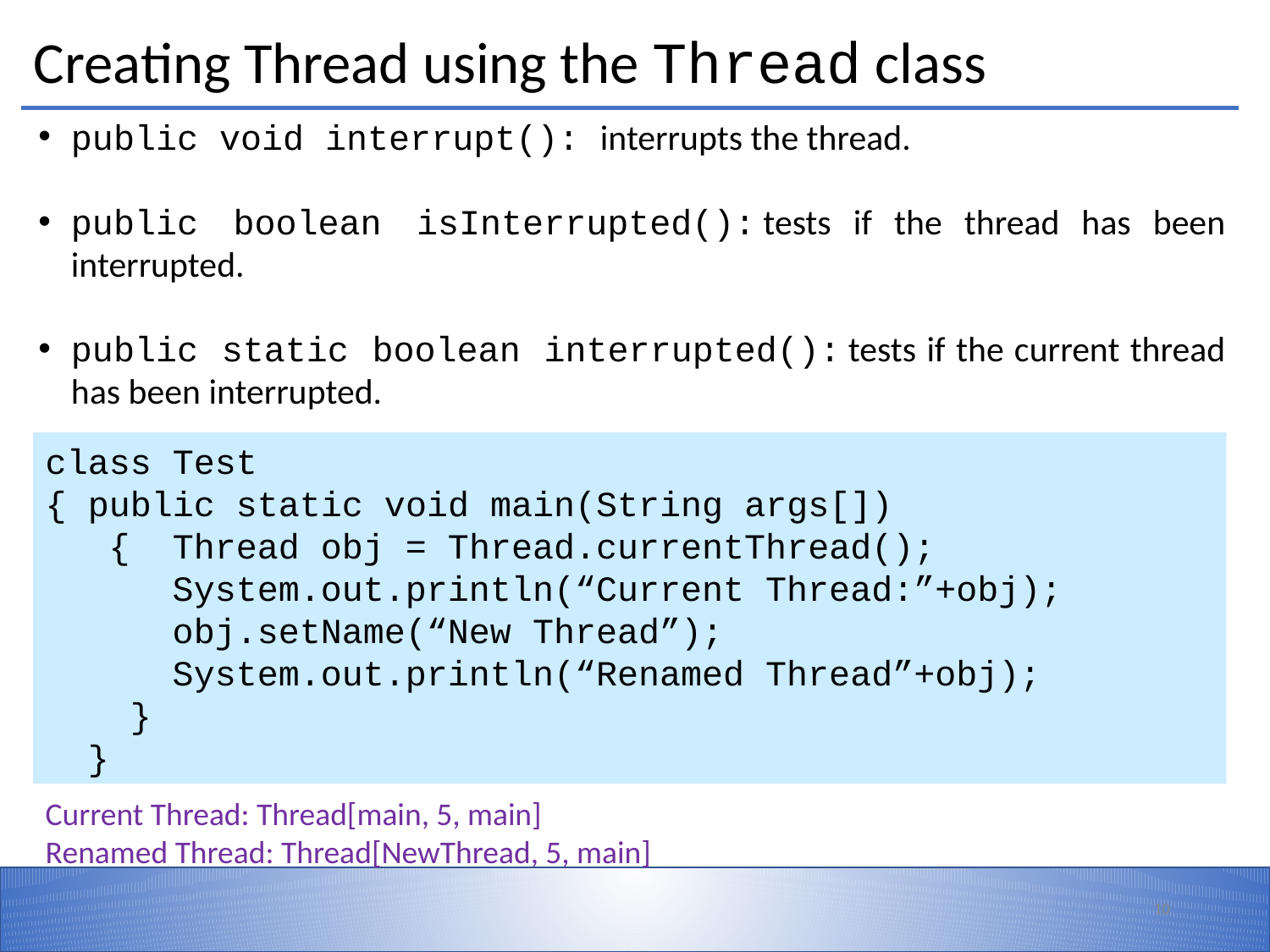

# Creating Thread using the Thread class
public void interrupt(): interrupts the thread.

public boolean isInterrupted(): tests if the thread has been interrupted.

public static boolean interrupted(): tests if the current thread has been interrupted.
class Test
{ public static void main(String args[])
   {  Thread obj = Thread.currentThread();
      System.out.println(“Current Thread:”+obj);
      obj.setName(“New Thread”);
      System.out.println(“Renamed Thread”+obj);
    }
  }
Current Thread: Thread[main, 5, main]
Renamed Thread: Thread[NewThread, 5, main]
10